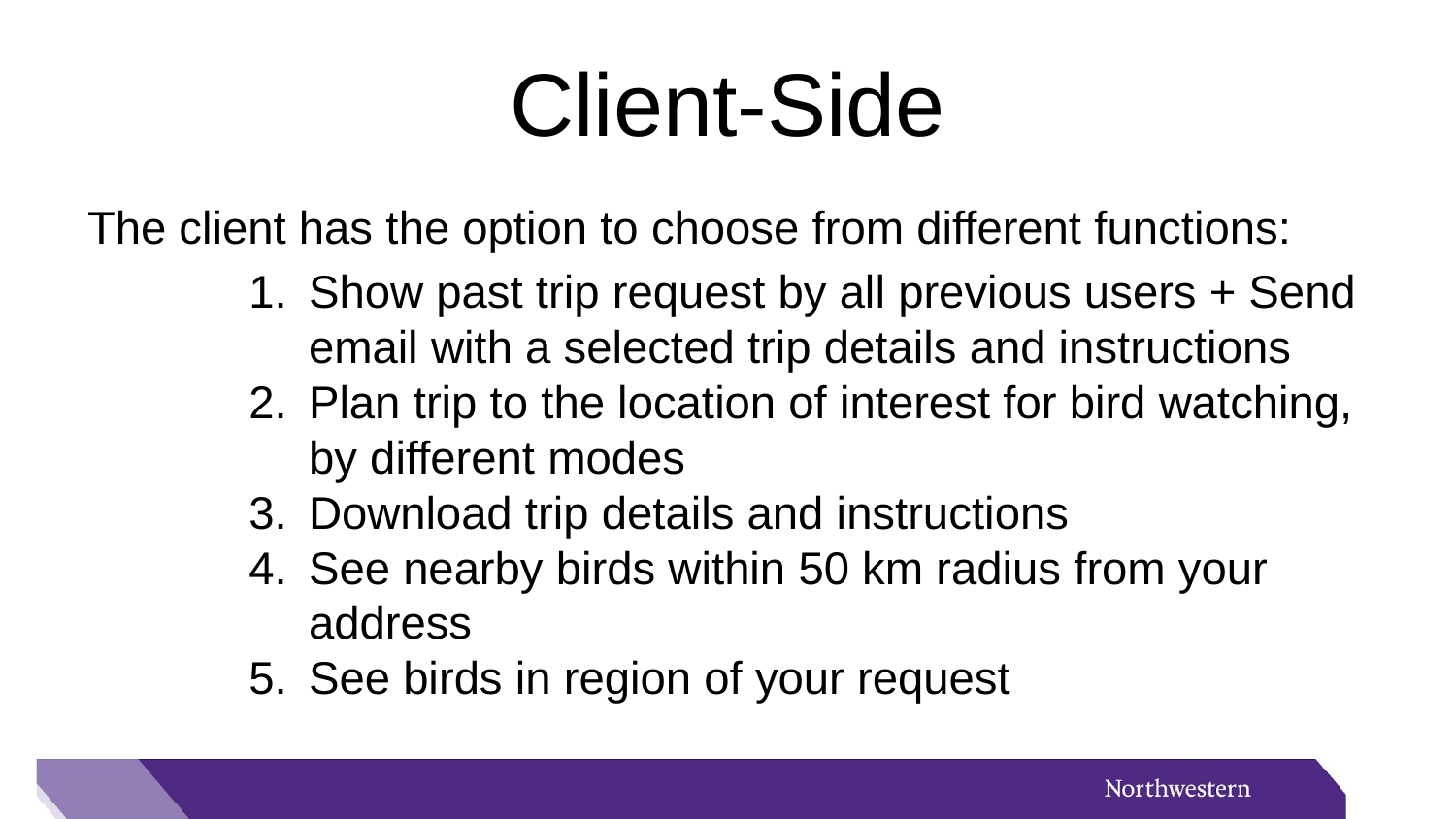

# Client-Side
The client has the option to choose from different functions:
Show past trip request by all previous users + Send email with a selected trip details and instructions
Plan trip to the location of interest for bird watching, by different modes
Download trip details and instructions
See nearby birds within 50 km radius from your address
See birds in region of your request